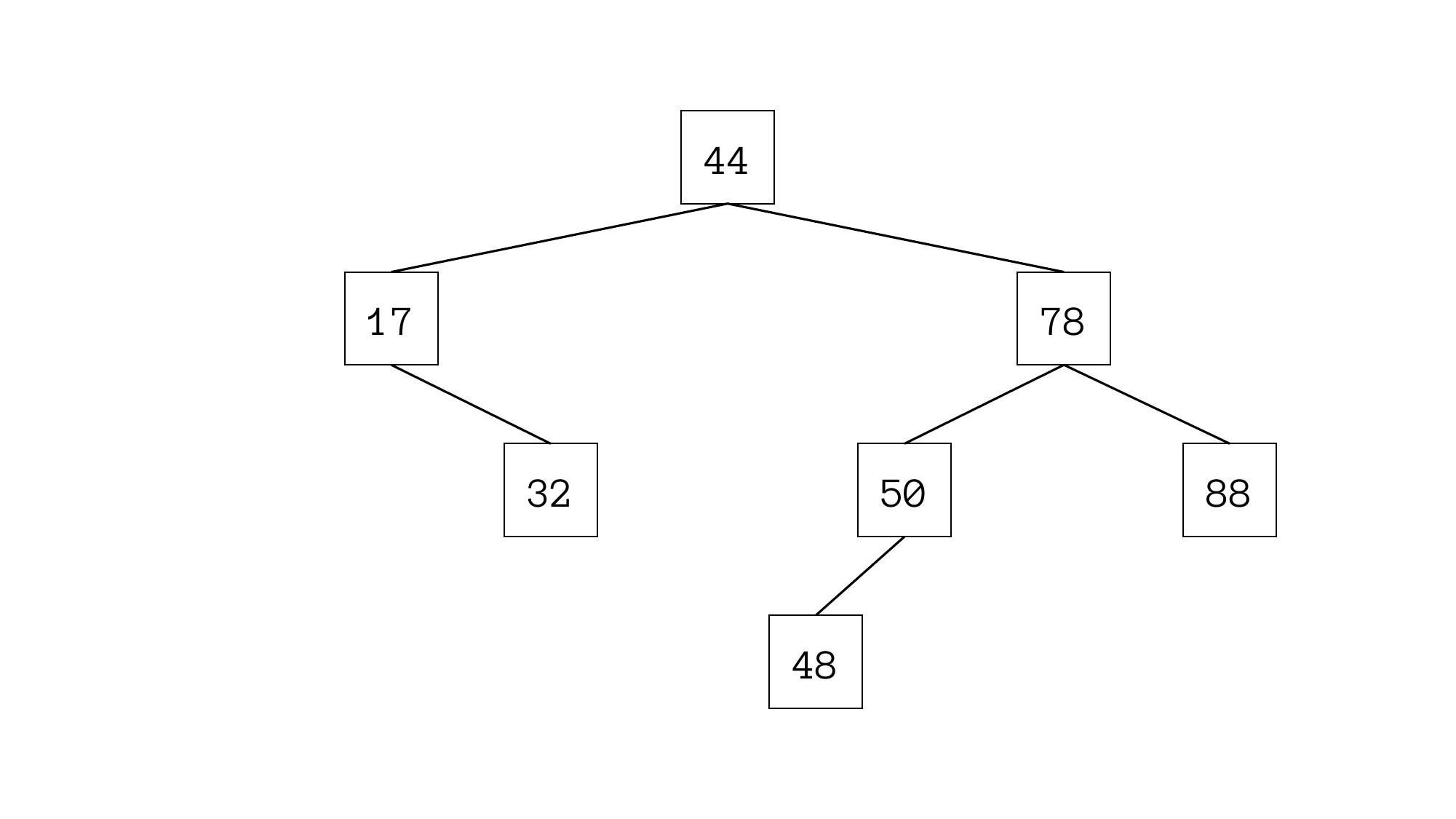

44
17
78
32
50
88
48